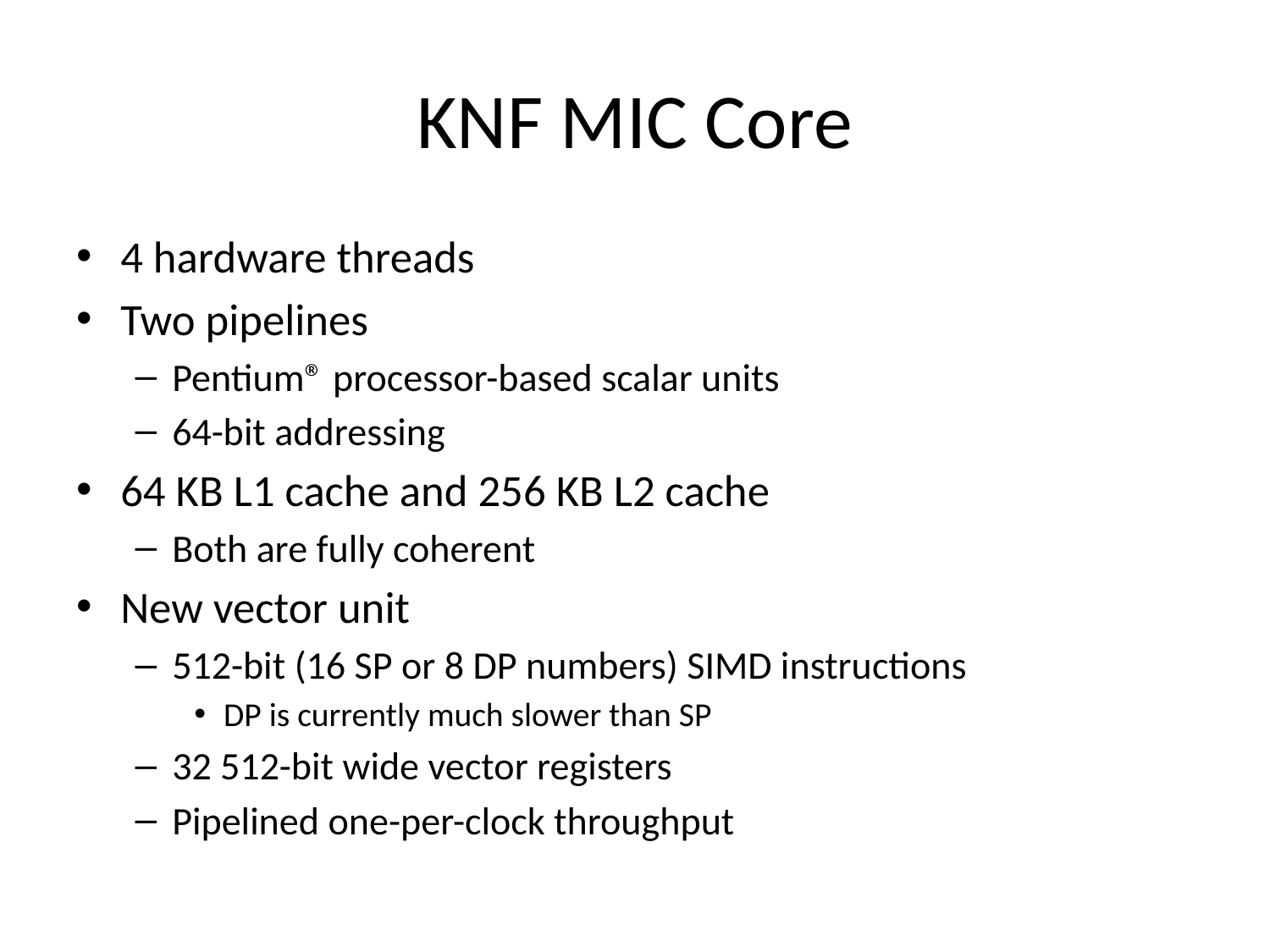

# KNF MIC Core
4 hardware threads
Two pipelines
Pentium® processor-based scalar units
64-bit addressing
64 KB L1 cache and 256 KB L2 cache
Both are fully coherent
New vector unit
512-bit (16 SP or 8 DP numbers) SIMD instructions
DP is currently much slower than SP
32 512-bit wide vector registers
Pipelined one-per-clock throughput